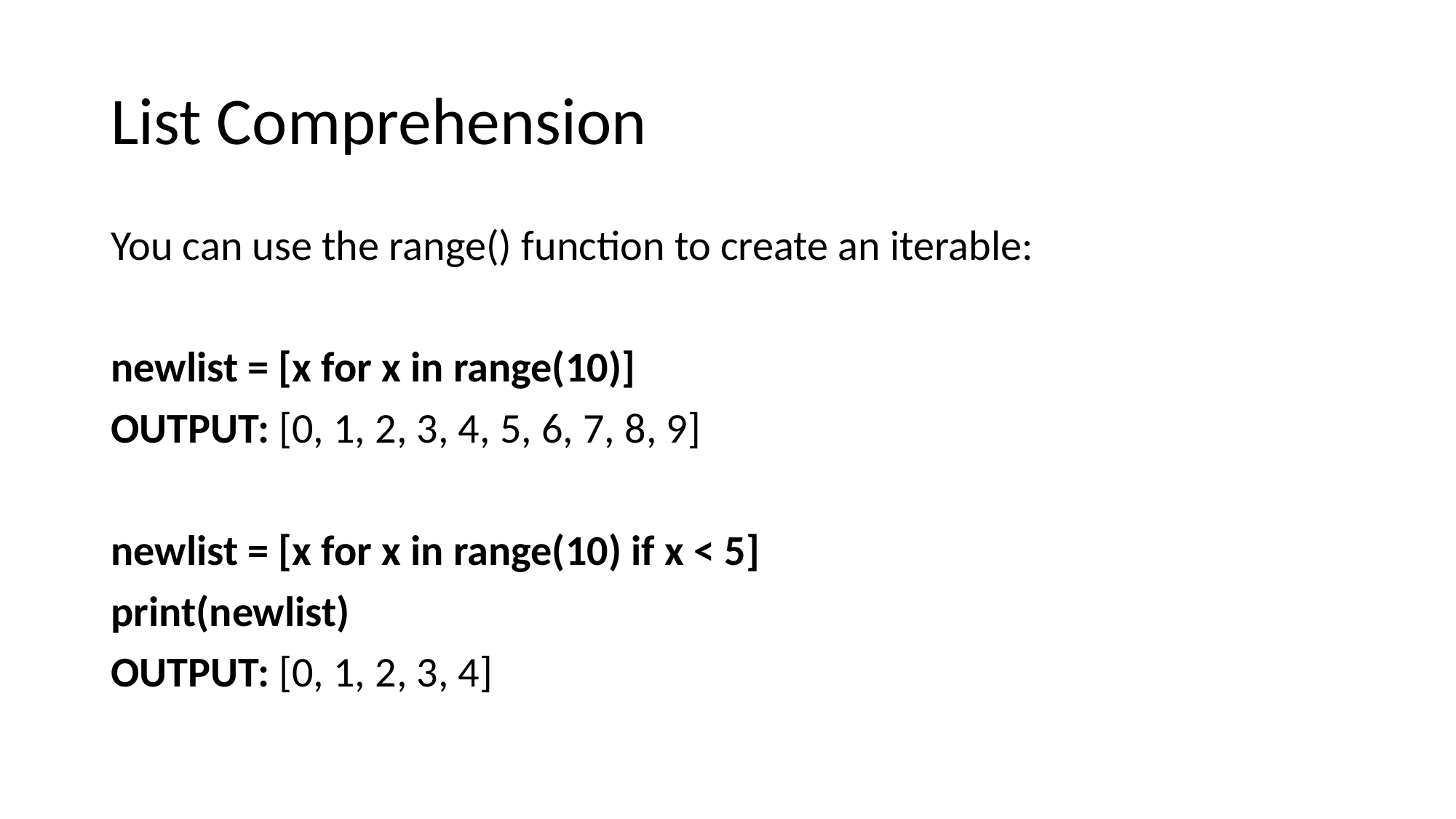

# List Comprehension
You can use the range() function to create an iterable:

newlist = [x for x in range(10)]
OUTPUT: [0, 1, 2, 3, 4, 5, 6, 7, 8, 9]

newlist = [x for x in range(10) if x < 5]
print(newlist)
OUTPUT: [0, 1, 2, 3, 4]